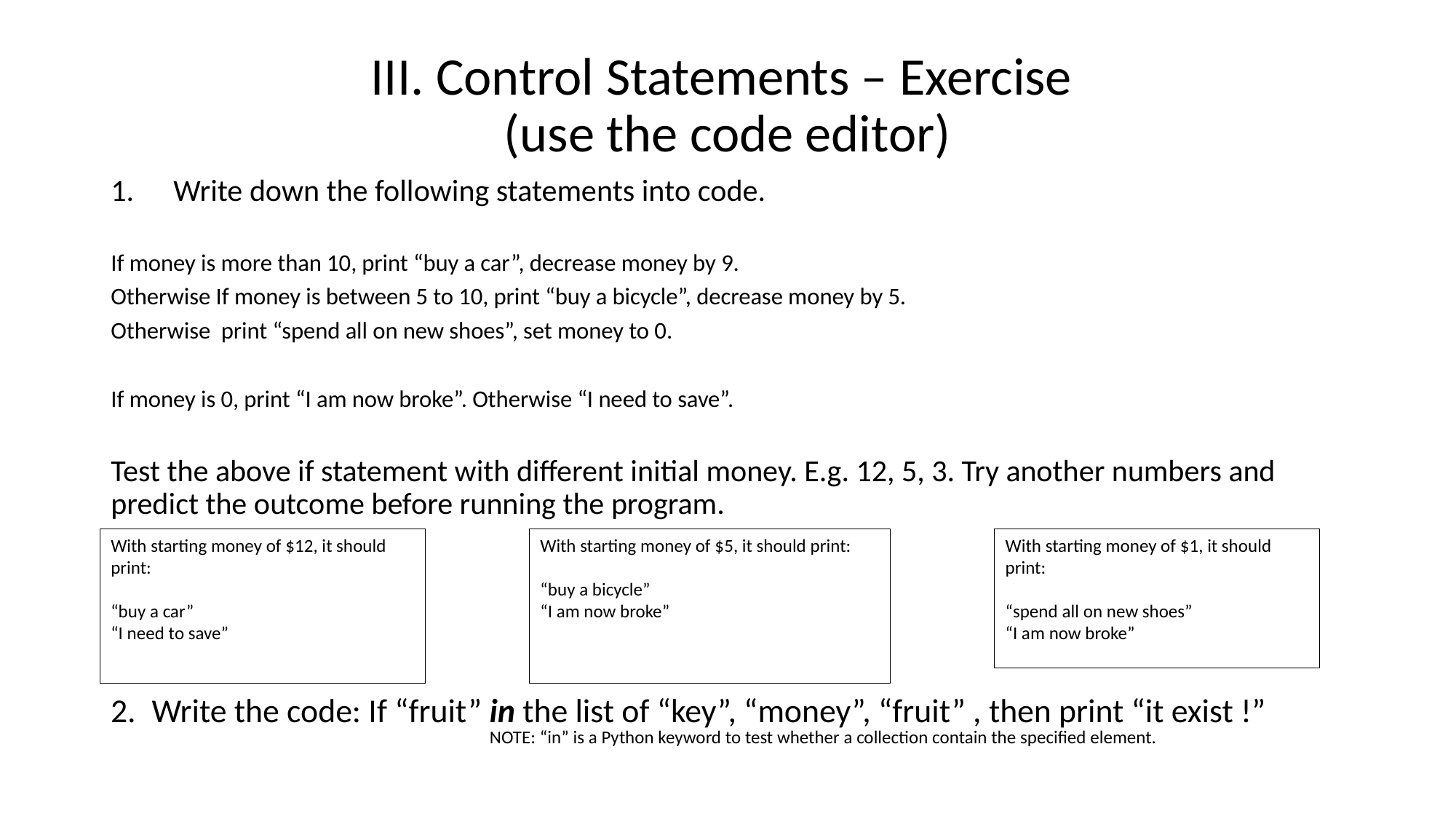

# III. Control Statements – Exercise (use the code editor)
Write down the following statements into code.

If money is more than 10, print “buy a car”, decrease money by 9.
Otherwise If money is between 5 to 10, print “buy a bicycle”, decrease money by 5.
Otherwise  print “spend all on new shoes”, set money to 0.

If money is 0, print “I am now broke”. Otherwise “I need to save”.

Test the above if statement with different initial money. E.g. 12, 5, 3. Try another numbers and predict the outcome before running the program.

With starting money of $12, it should print:

“buy a car”
“I need to save”

With starting money of $5, it should print:

“buy a bicycle”
“I am now broke”
With starting money of $1, it should print:

“spend all on new shoes”
“I am now broke”
Write the code: If “fruit” in the list of “key”, “money”, “fruit” , then print “it exist !”
NOTE: “in” is a Python keyword to test whether a collection contain the specified element.